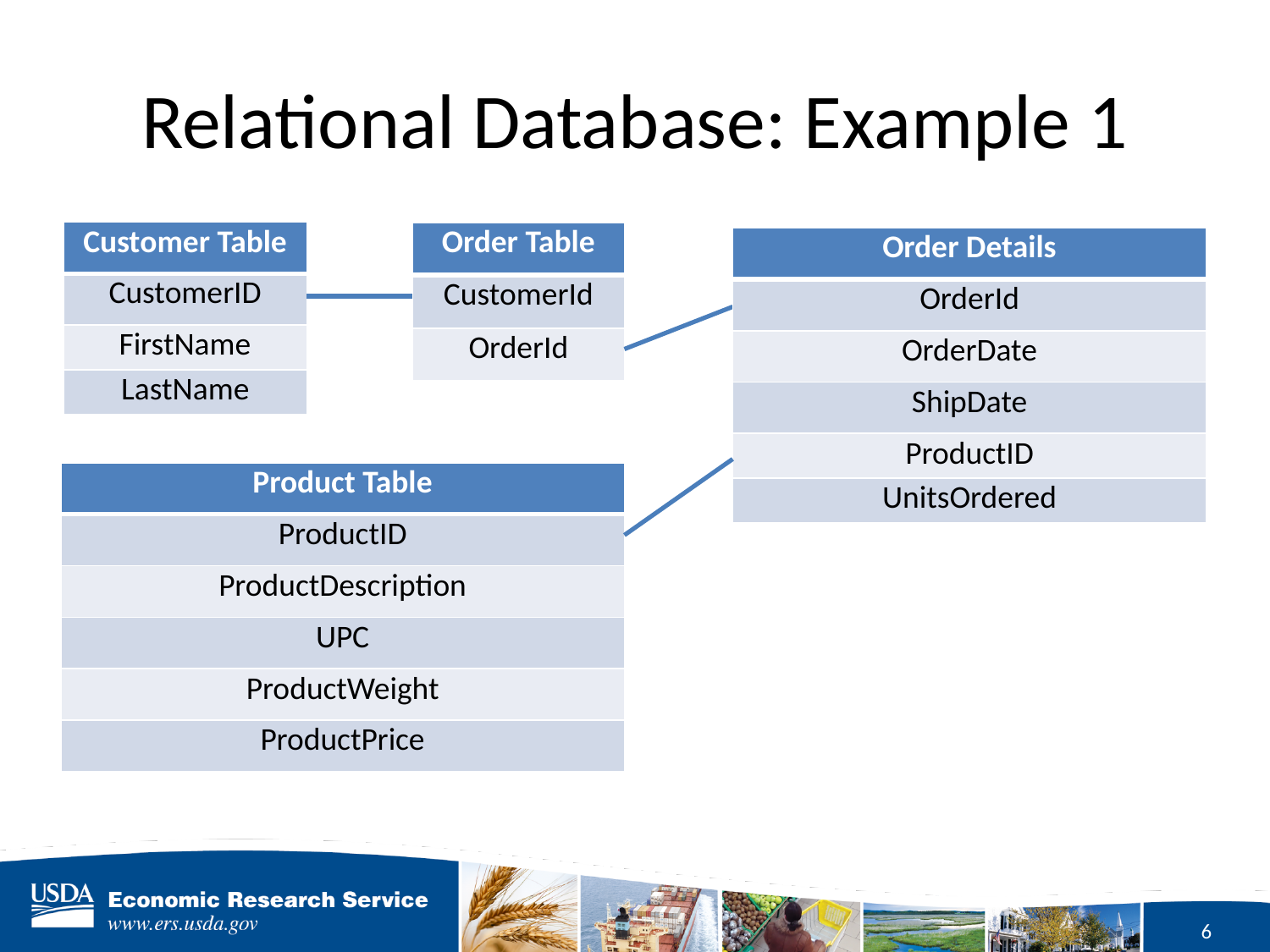

# Relational Database: Example 1
| Customer Table |
| --- |
| CustomerID |
| FirstName |
| LastName |
| Order Table |
| --- |
| CustomerId |
| OrderId |
| Order Details |
| --- |
| OrderId |
| OrderDate |
| ShipDate |
| ProductID |
| UnitsOrdered |
| Product Table |
| --- |
| ProductID |
| ProductDescription |
| UPC |
| ProductWeight |
| ProductPrice |